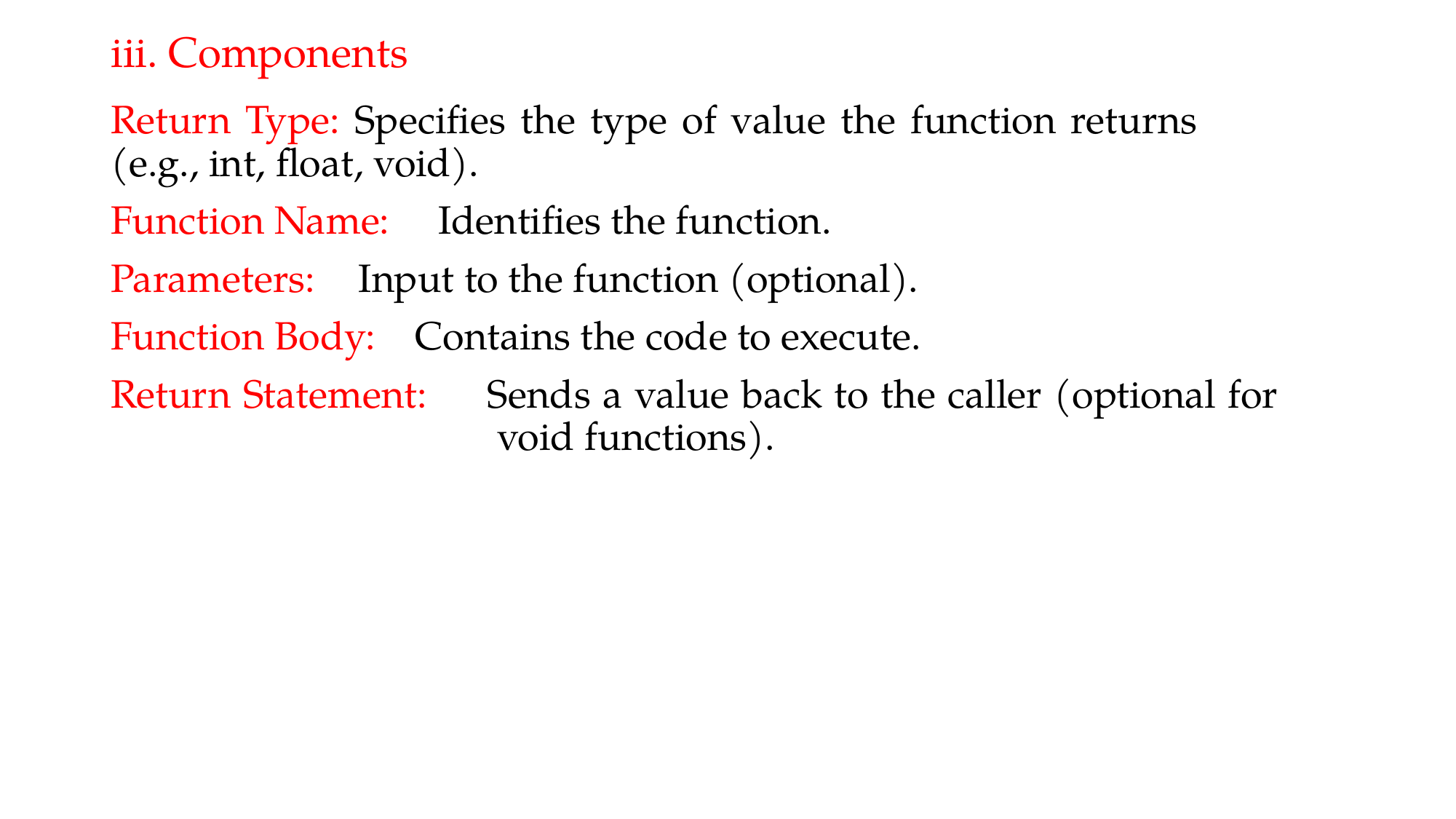

# iii. Components
Return Type: Specifies the type of value the function returns           (e.g., int, float, void).
Function Name:	Identifies the function.
Parameters:	   Input to the function (optional).
Function Body:    Contains the code to execute.
Return Statement:     Sends a value back to the caller (optional for 				      void functions).